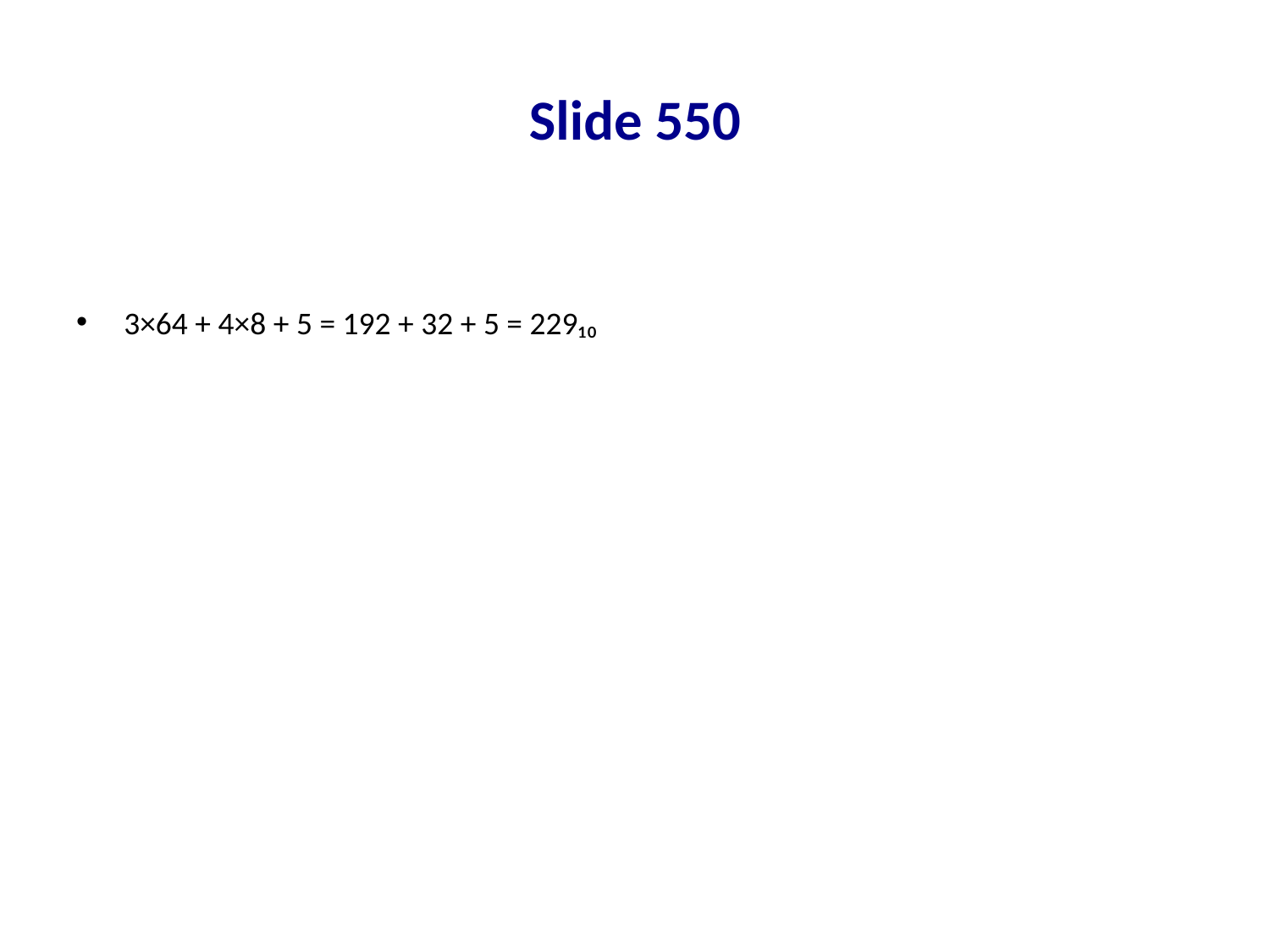

# Slide 550

3×64 + 4×8 + 5 = 192 + 32 + 5 = 229₁₀